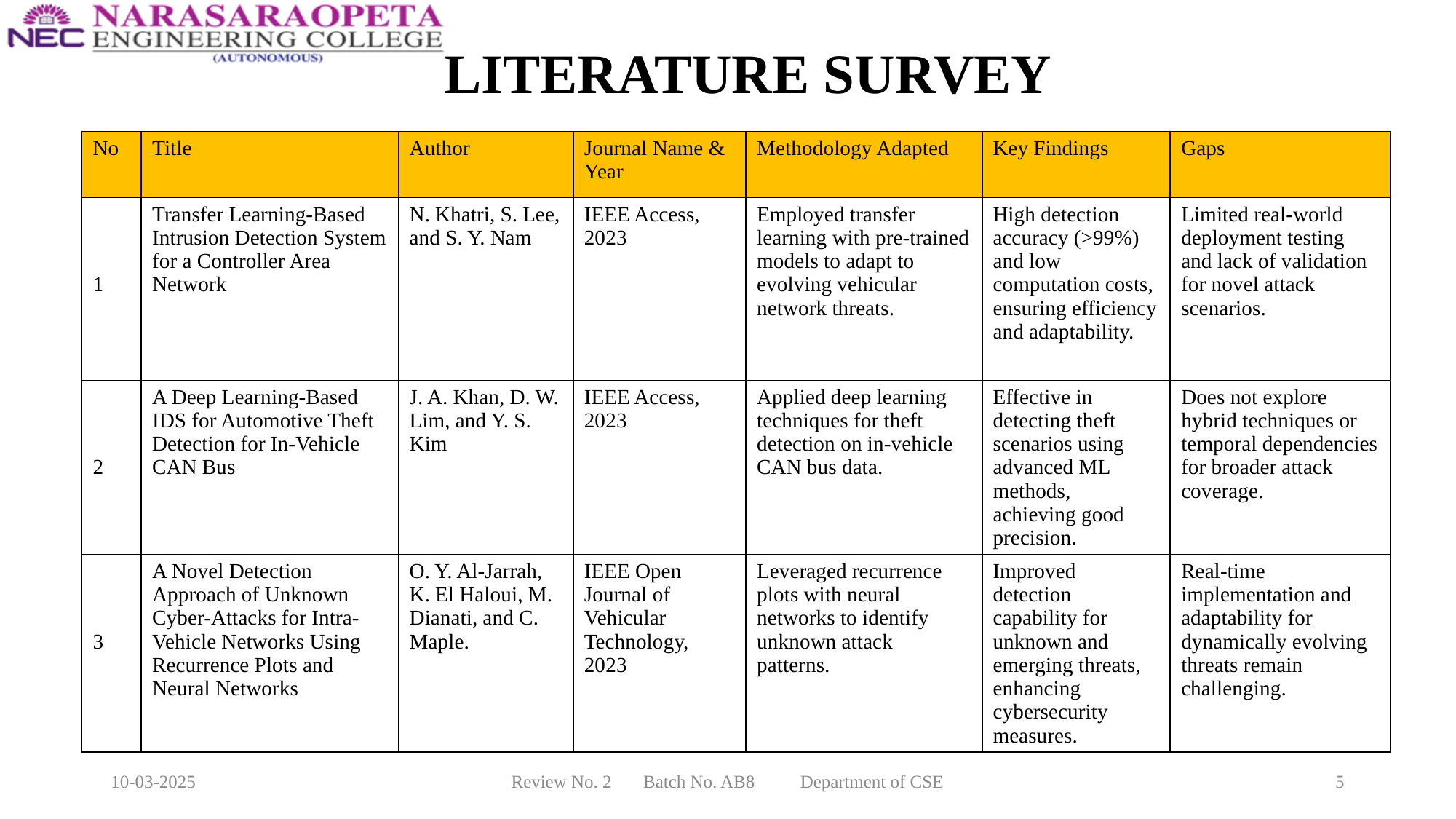

# LITERATURE SURVEY
| No | Title | Author | Journal Name & Year | Methodology Adapted | Key Findings | Gaps |
| --- | --- | --- | --- | --- | --- | --- |
| 1 | Transfer Learning-Based Intrusion Detection System for a Controller Area Network | N. Khatri, S. Lee, and S. Y. Nam | IEEE Access, 2023 | Employed transfer learning with pre-trained models to adapt to evolving vehicular network threats. | High detection accuracy (>99%) and low computation costs, ensuring efficiency and adaptability. | Limited real-world deployment testing and lack of validation for novel attack scenarios. |
| 2 | A Deep Learning-Based IDS for Automotive Theft Detection for In-Vehicle CAN Bus | J. A. Khan, D. W. Lim, and Y. S. Kim | IEEE Access, 2023 | Applied deep learning techniques for theft detection on in-vehicle CAN bus data. | Effective in detecting theft scenarios using advanced ML methods, achieving good precision. | Does not explore hybrid techniques or temporal dependencies for broader attack coverage. |
| 3 | A Novel Detection Approach of Unknown Cyber-Attacks for Intra-Vehicle Networks Using Recurrence Plots and Neural Networks | O. Y. Al-Jarrah, K. El Haloui, M. Dianati, and C. Maple. | IEEE Open Journal of Vehicular Technology, 2023 | Leveraged recurrence plots with neural networks to identify unknown attack patterns. | Improved detection capability for unknown and emerging threats, enhancing cybersecurity measures. | Real-time implementation and adaptability for dynamically evolving threats remain challenging. |

10-03-2025
Review No. 2       Batch No. AB8          Department of CSE
5